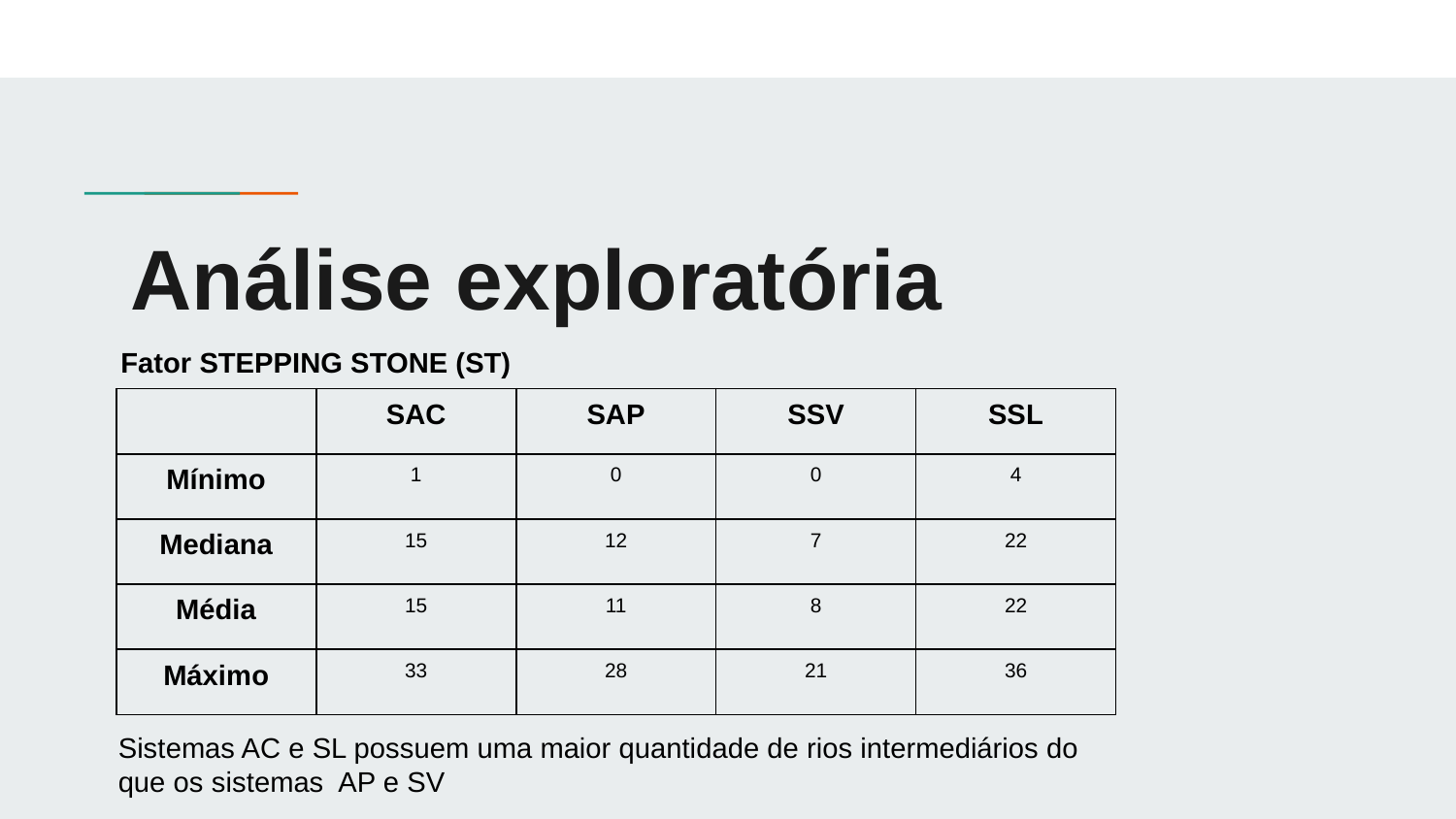

# Análise exploratória
Fator STEPPING STONE (ST)
|  | SAC | SAP | SSV | SSL |
| --- | --- | --- | --- | --- |
| Mínimo | 1 | 0 | 0 | 4 |
| Mediana | 15 | 12 | 7 | 22 |
| Média | 15 | 11 | 8 | 22 |
| Máximo | 33 | 28 | 21 | 36 |
Sistemas AC e SL possuem uma maior quantidade de rios intermediários do
que os sistemas  AP e SV